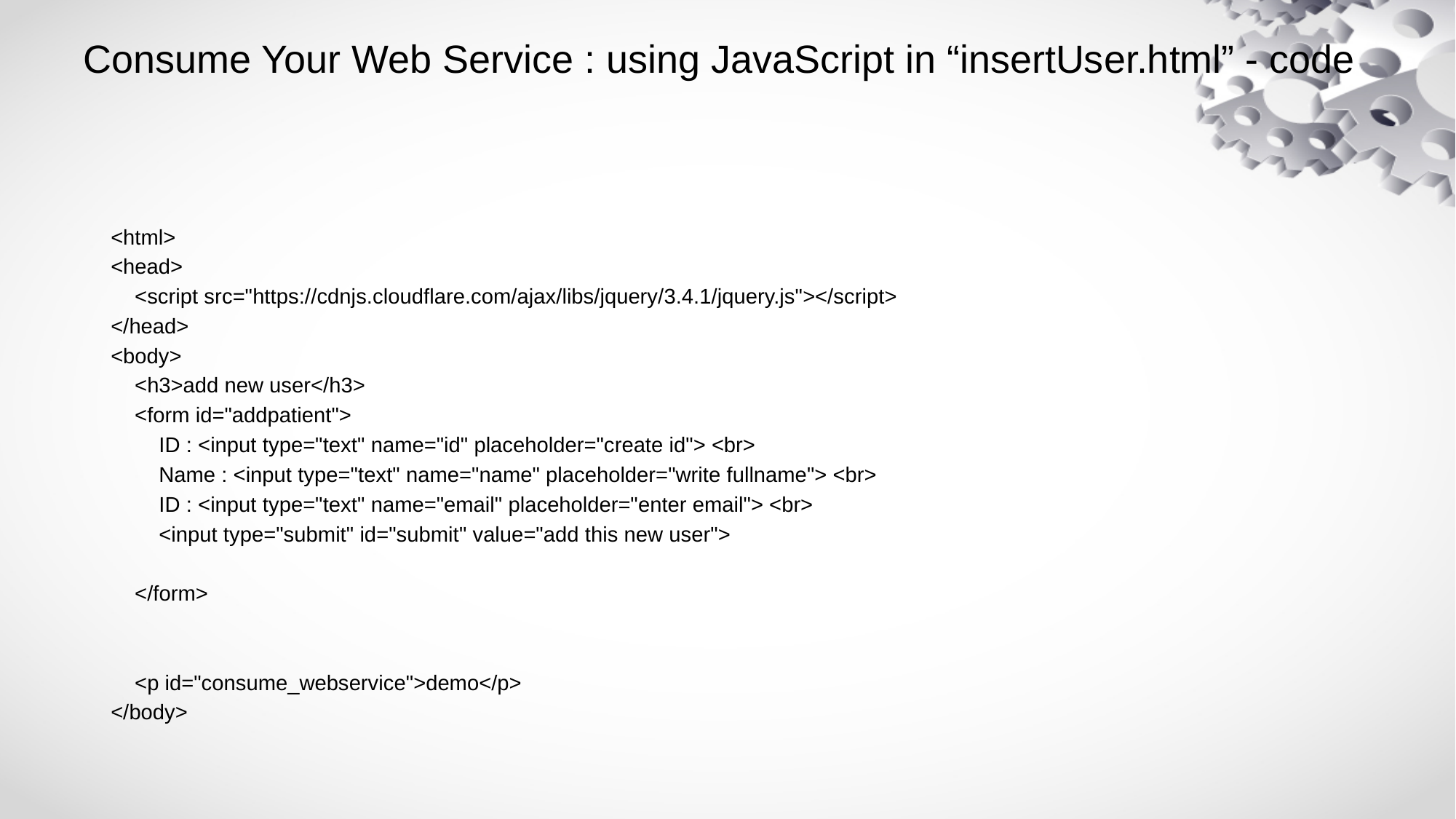

# Consume Your Web Service : using JavaScript in “insertUser.html” - code
<html>
<head>
    <script src="https://cdnjs.cloudflare.com/ajax/libs/jquery/3.4.1/jquery.js"></script>
</head>
<body>
    <h3>add new user</h3>
    <form id="addpatient">
        ID : <input type="text" name="id" placeholder="create id"> <br>
        Name : <input type="text" name="name" placeholder="write fullname"> <br>
        ID : <input type="text" name="email" placeholder="enter email"> <br>
        <input type="submit" id="submit" value="add this new user">

    </form>

    <p id="consume_webservice">demo</p>
</body>